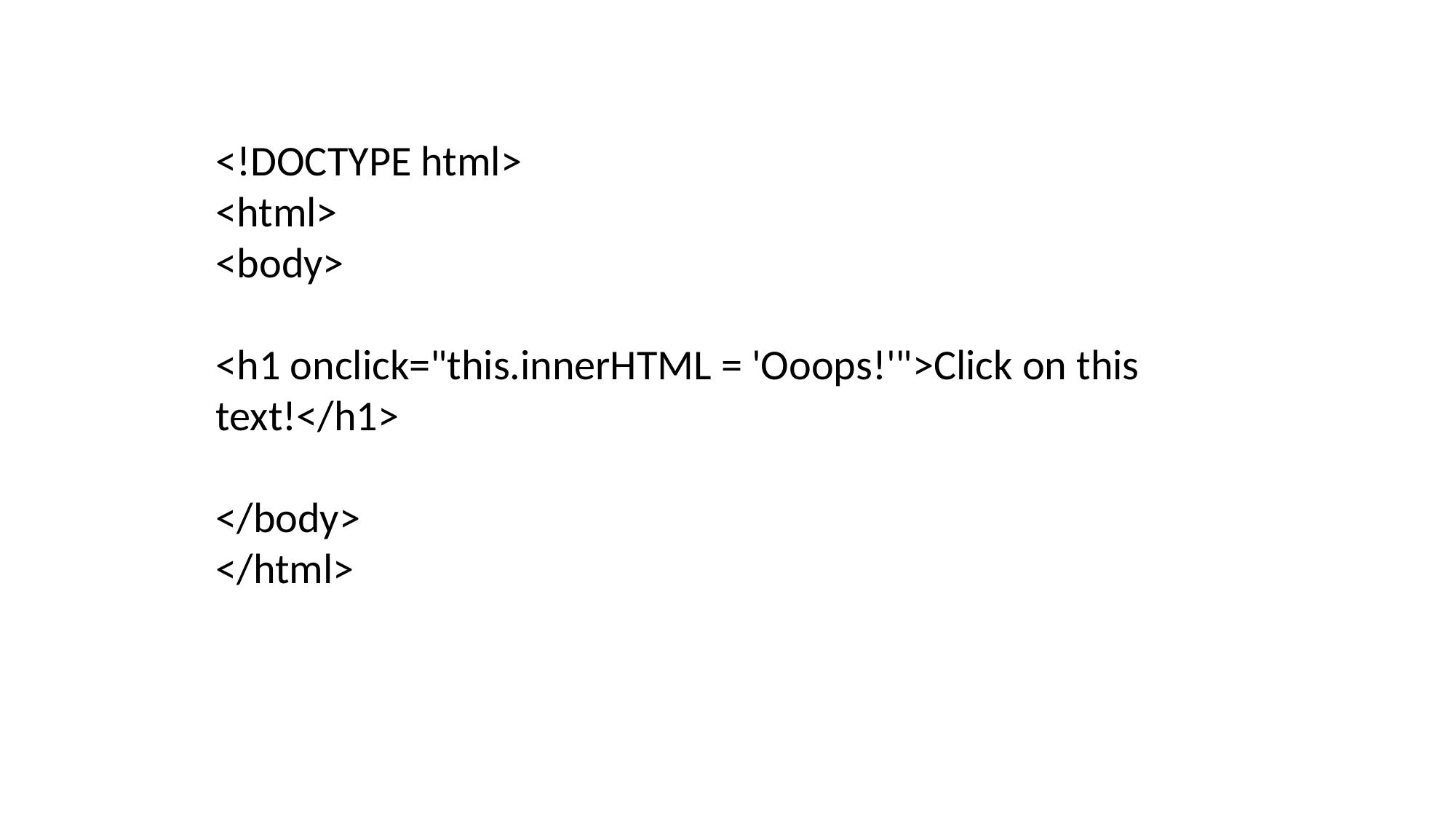

<!DOCTYPE html>
<html>
<body>

<h1 onclick="this.innerHTML = 'Ooops!'">Click on this text!</h1>

</body>
</html>